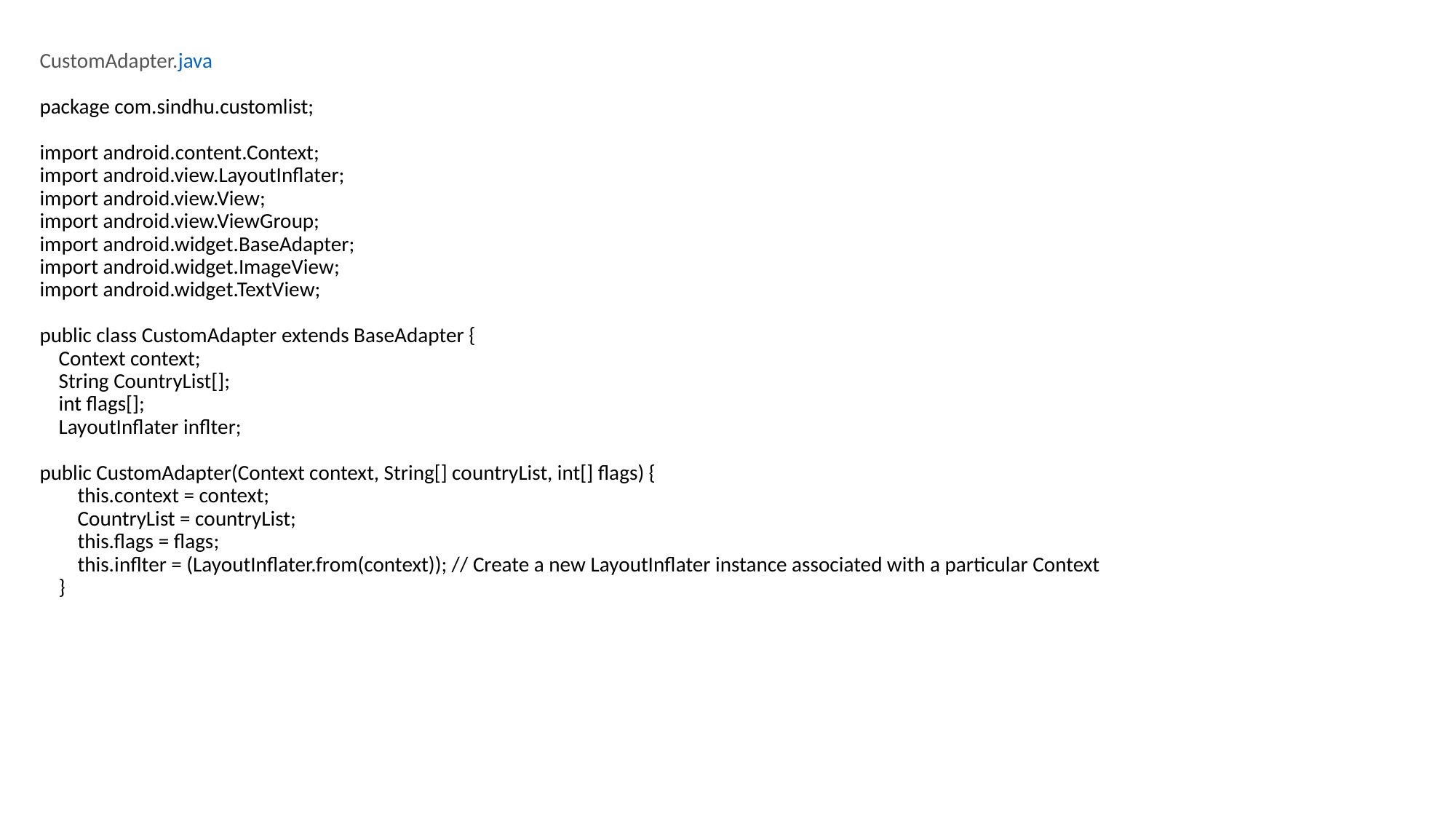

CustomAdapter.java

package com.sindhu.customlist;

import android.content.Context;
import android.view.LayoutInflater;
import android.view.View;
import android.view.ViewGroup;
import android.widget.BaseAdapter;
import android.widget.ImageView;
import android.widget.TextView;

public class CustomAdapter extends BaseAdapter {
    Context context;
    String CountryList[];
    int flags[];
    LayoutInflater inflter;

public CustomAdapter(Context context, String[] countryList, int[] flags) {
        this.context = context;
        CountryList = countryList;
        this.flags = flags;
        this.inflter = (LayoutInflater.from(context)); // Create a new LayoutInflater instance associated with a particular Context
    }